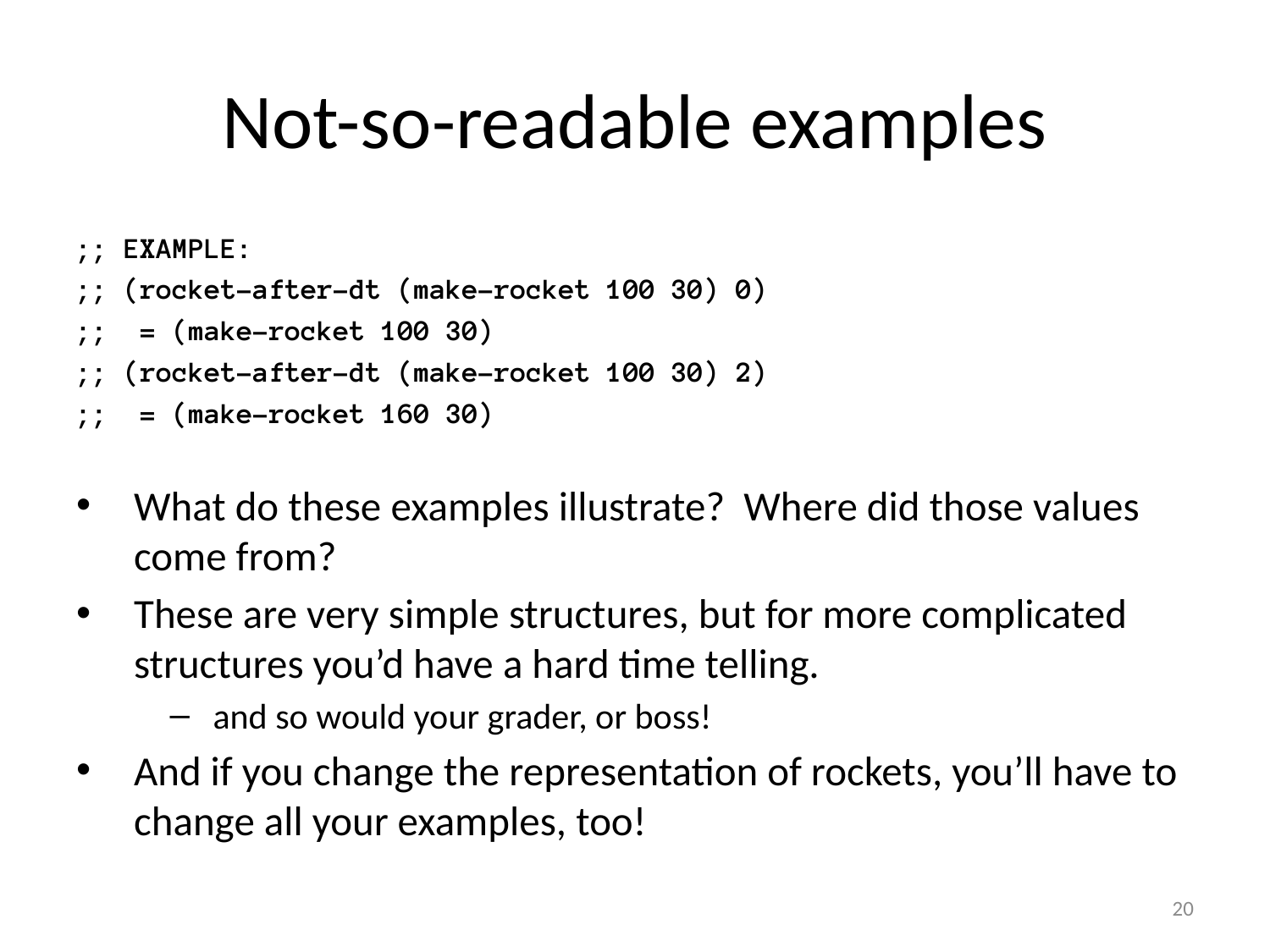

# Not-so-readable examples
;; EXAMPLE:
;; (rocket-after-dt (make-rocket 100 30) 0)
;;  = (make-rocket 100 30)
;; (rocket-after-dt (make-rocket 100 30) 2)
;;  = (make-rocket 160 30)

What do these examples illustrate?  Where did those values come from?
These are very simple structures, but for more complicated structures you’d have a hard time telling.
and so would your grader, or boss!
And if you change the representation of rockets, you’ll have to change all your examples, too!

20